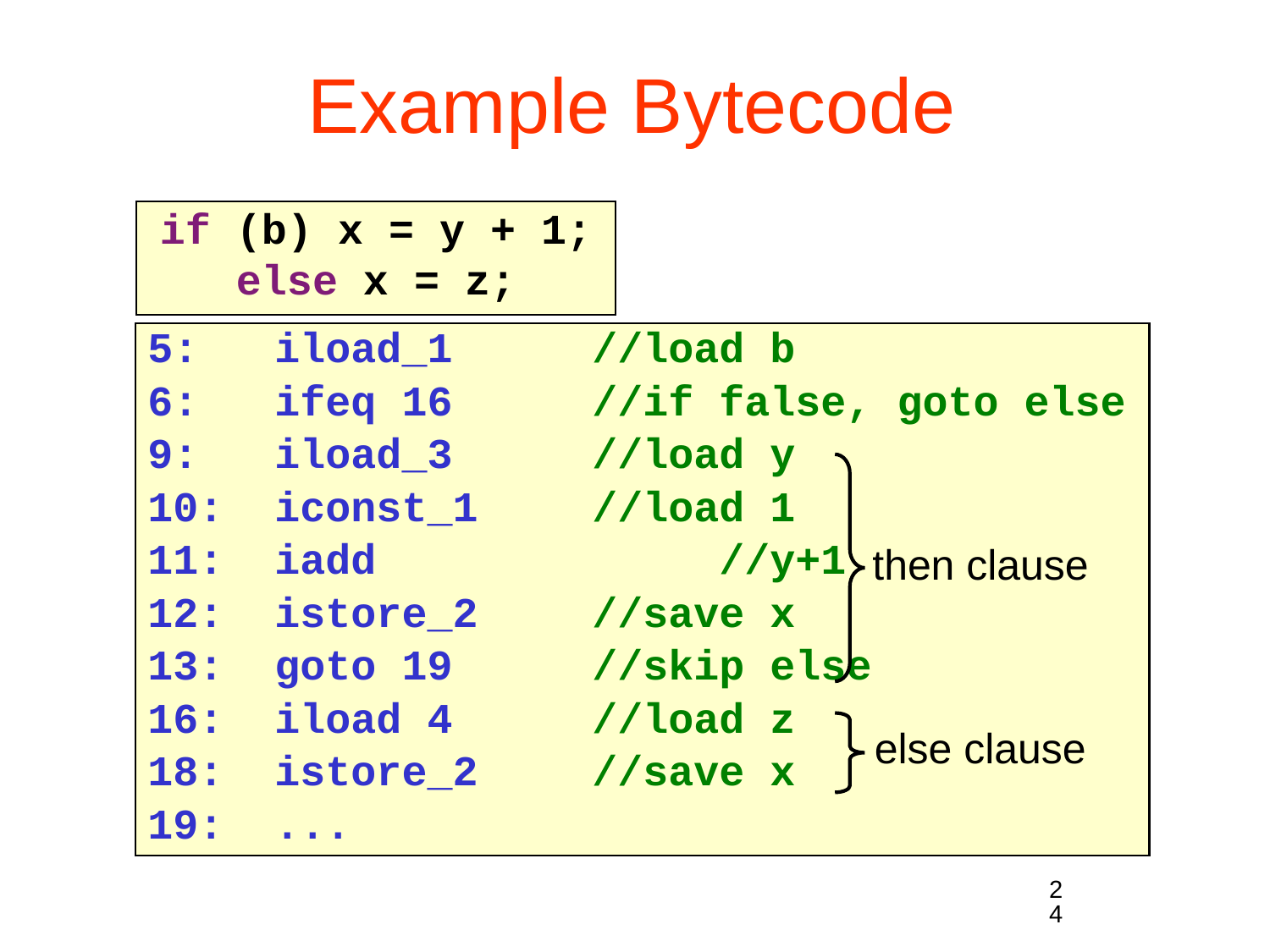

# Example Bytecode
if (b) x = y + 1;
else x = z;
5:   iload_1		//load b
6:   ifeq 16		//if false, goto else
9:   iload_3		//load y
10:  iconst_1	//load 1
11:  iadd			//y+1
12:  istore_2	//save x
13:  goto 19		//skip else
16:  iload 4		//load z
18:  istore_2	//save x
19:  ...

then clause

else clause
24